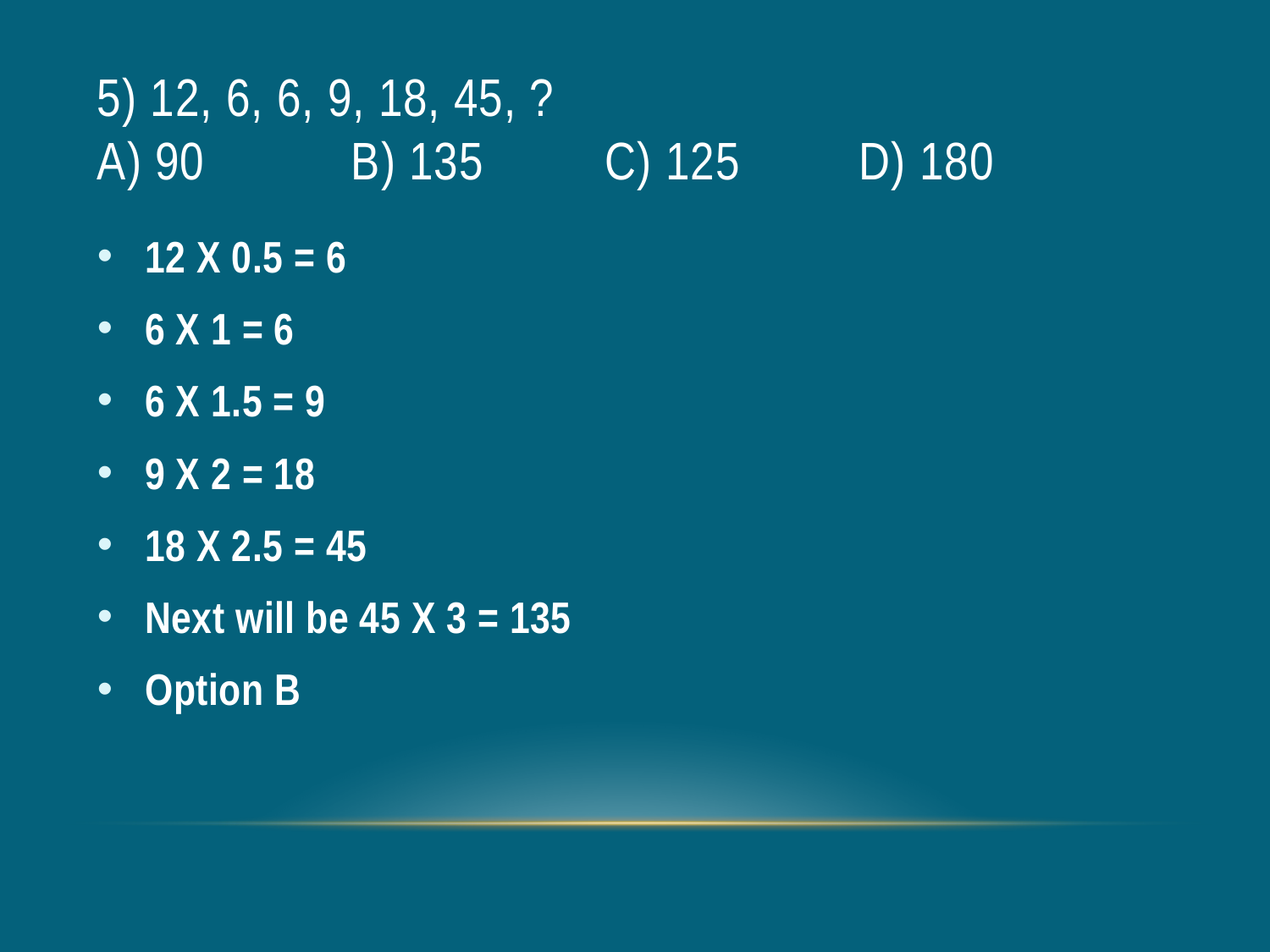

# 5) 12, 6, 6, 9, 18, 45, ? a) 90		b) 135	c) 125 	d) 180
12 X 0.5 = 6
6 X 1 = 6
6 X 1.5 = 9
9 X 2 = 18
18 X 2.5 = 45
Next will be 45 X 3 = 135
Option B